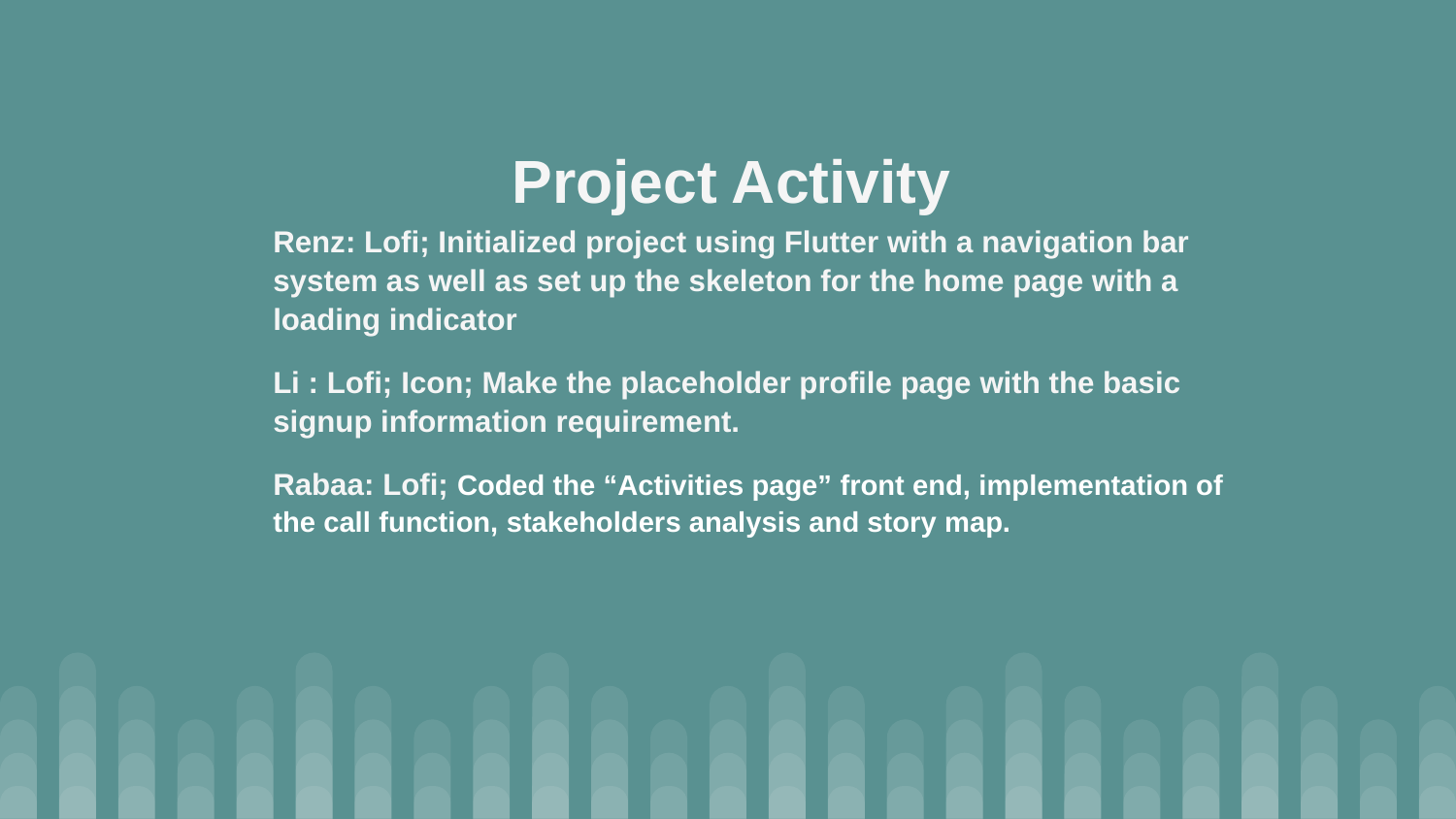

Project Activity
Renz: Lofi; Initialized project using Flutter with a navigation bar system as well as set up the skeleton for the home page with a loading indicator
Li : Lofi; Icon; Make the placeholder profile page with the basic signup information requirement.
Rabaa: Lofi; Coded the “Activities page” front end, implementation of the call function, stakeholders analysis and story map.